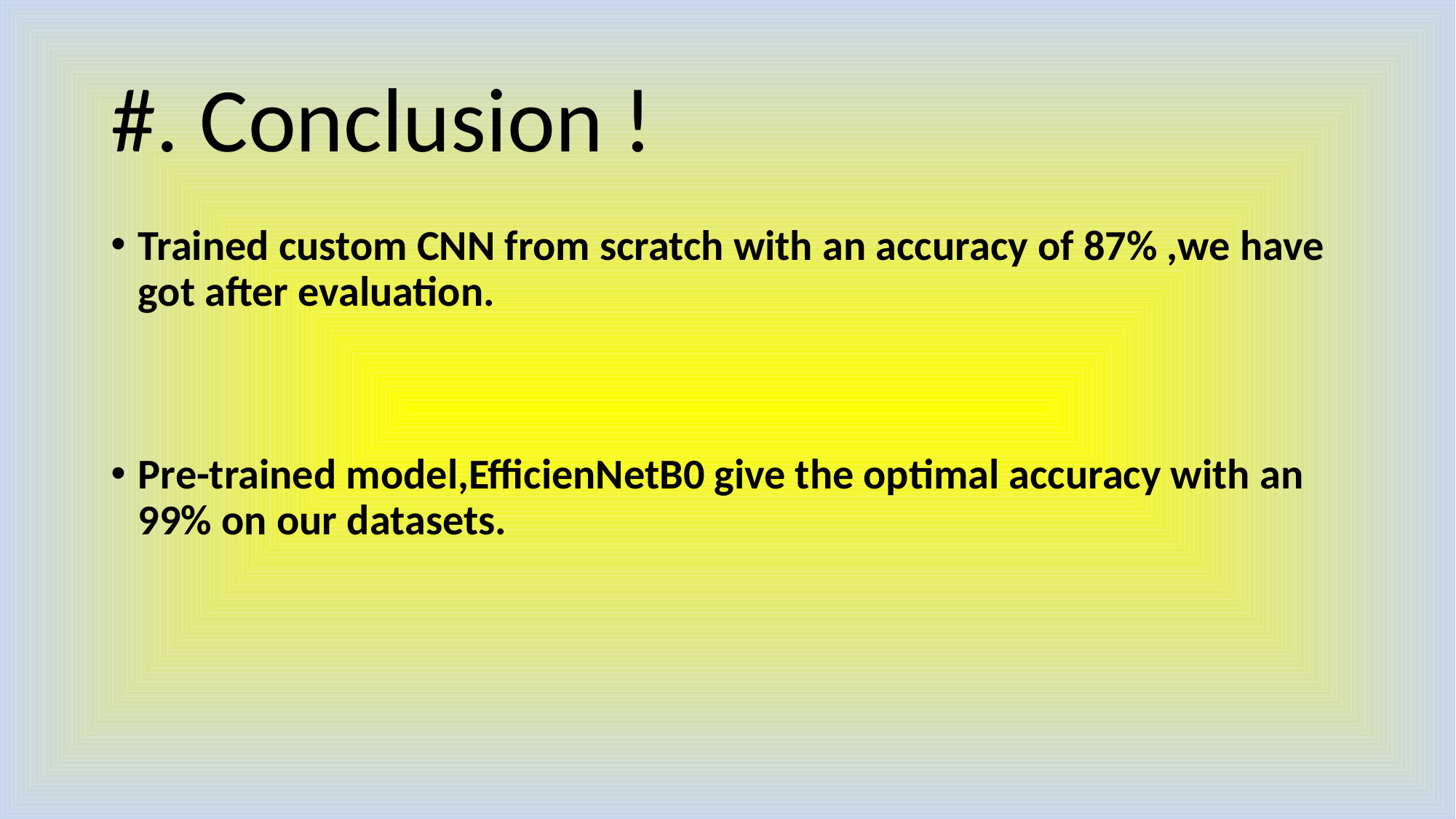

# #. Conclusion !
Trained custom CNN from scratch with an accuracy of 87% ,we have got after evaluation.

Pre-trained model,EfficienNetB0 give the optimal accuracy with an 99% on our datasets.